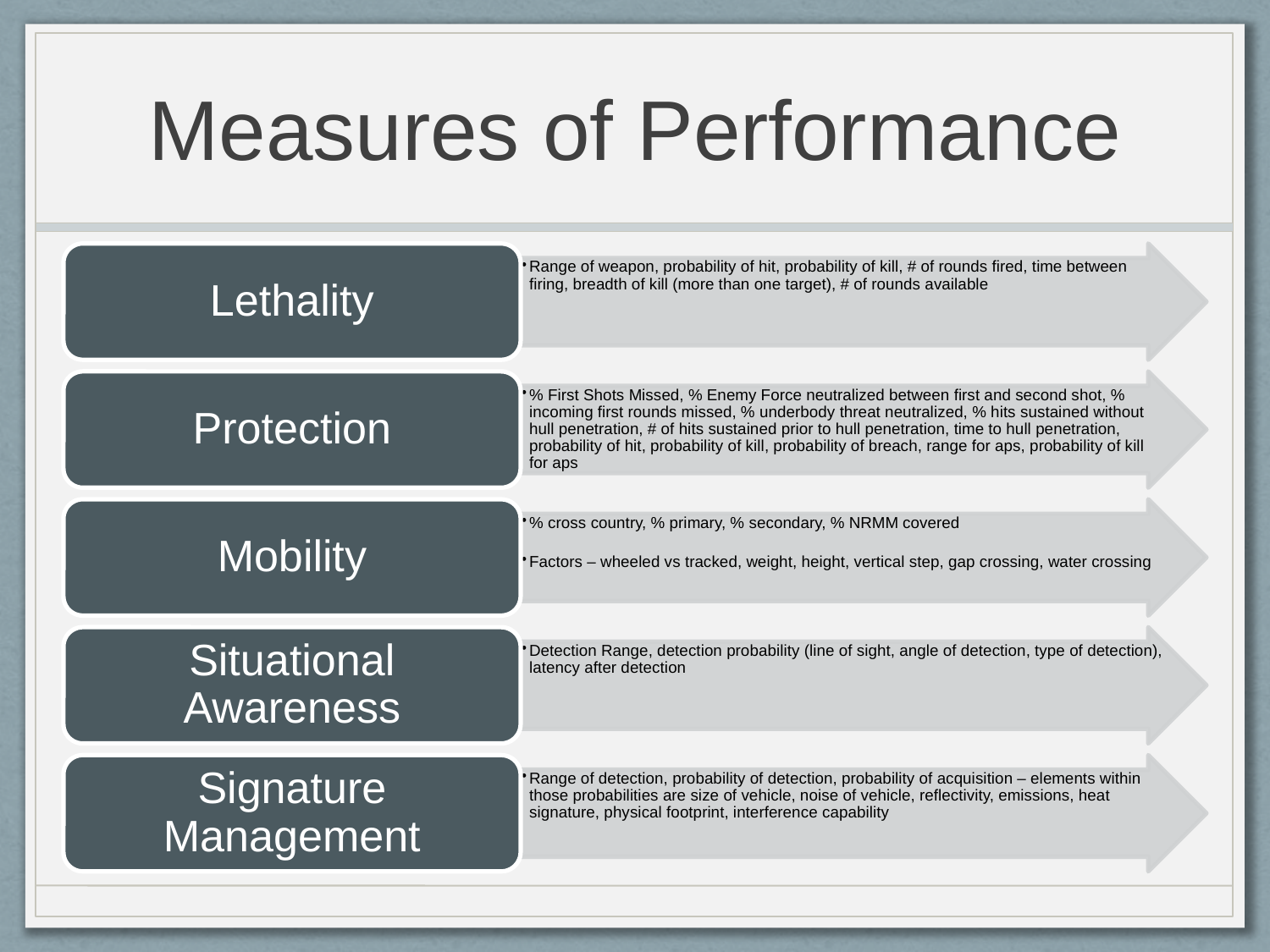

# Measures of Performance
Range of weapon, probability of hit, probability of kill, # of rounds fired, time between firing, breadth of kill (more than one target), # of rounds available
Lethality
% First Shots Missed, % Enemy Force neutralized between first and second shot, % incoming first rounds missed, % underbody threat neutralized, % hits sustained without hull penetration, # of hits sustained prior to hull penetration, time to hull penetration, probability of hit, probability of kill, probability of breach, range for aps, probability of kill for aps
Protection
% cross country, % primary, % secondary, % NRMM covered

Factors – wheeled vs tracked, weight, height, vertical step, gap crossing, water crossing
Mobility
Detection Range, detection probability (line of sight, angle of detection, type of detection), latency after detection
Situational Awareness
Range of detection, probability of detection, probability of acquisition – elements within those probabilities are size of vehicle, noise of vehicle, reflectivity, emissions, heat signature, physical footprint, interference capability
Signature Management